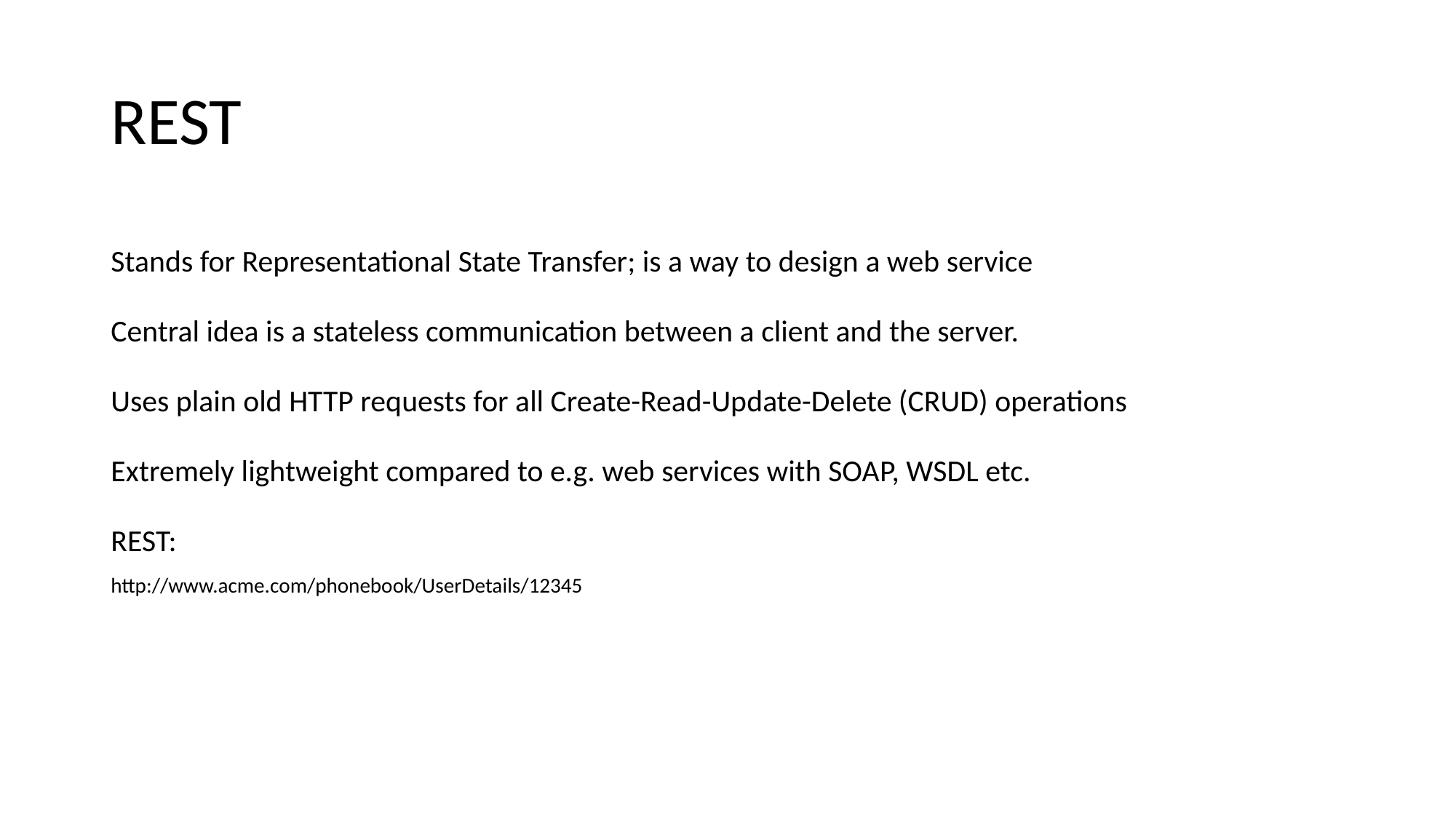

# REST
Stands for Representational State Transfer; is a way to design a web service
Central idea is a stateless communication between a client and the server.
Uses plain old HTTP requests for all Create-Read-Update-Delete (CRUD) operations
Extremely lightweight compared to e.g. web services with SOAP, WSDL etc.
REST:

http://www.acme.com/phonebook/UserDetails/12345